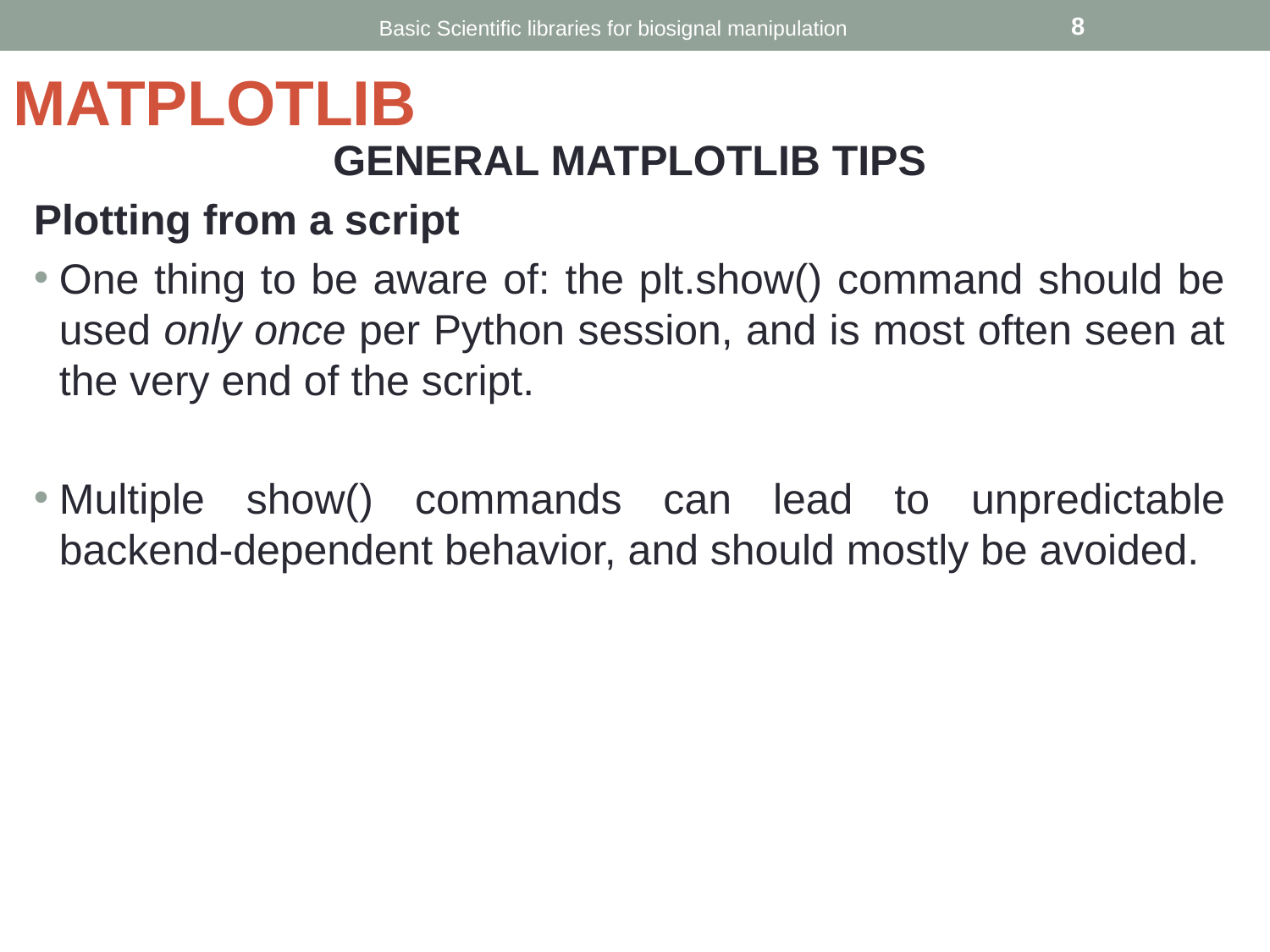

Basic Scientific libraries for biosignal manipulation
8
# MATPLOTLIB
GENERAL MATPLOTLIB TIPS
Plotting from a script
One thing to be aware of: the plt.show() command should be used only once per Python session, and is most often seen at the very end of the script.

Multiple show() commands can lead to unpredictable backend-dependent behavior, and should mostly be avoided.